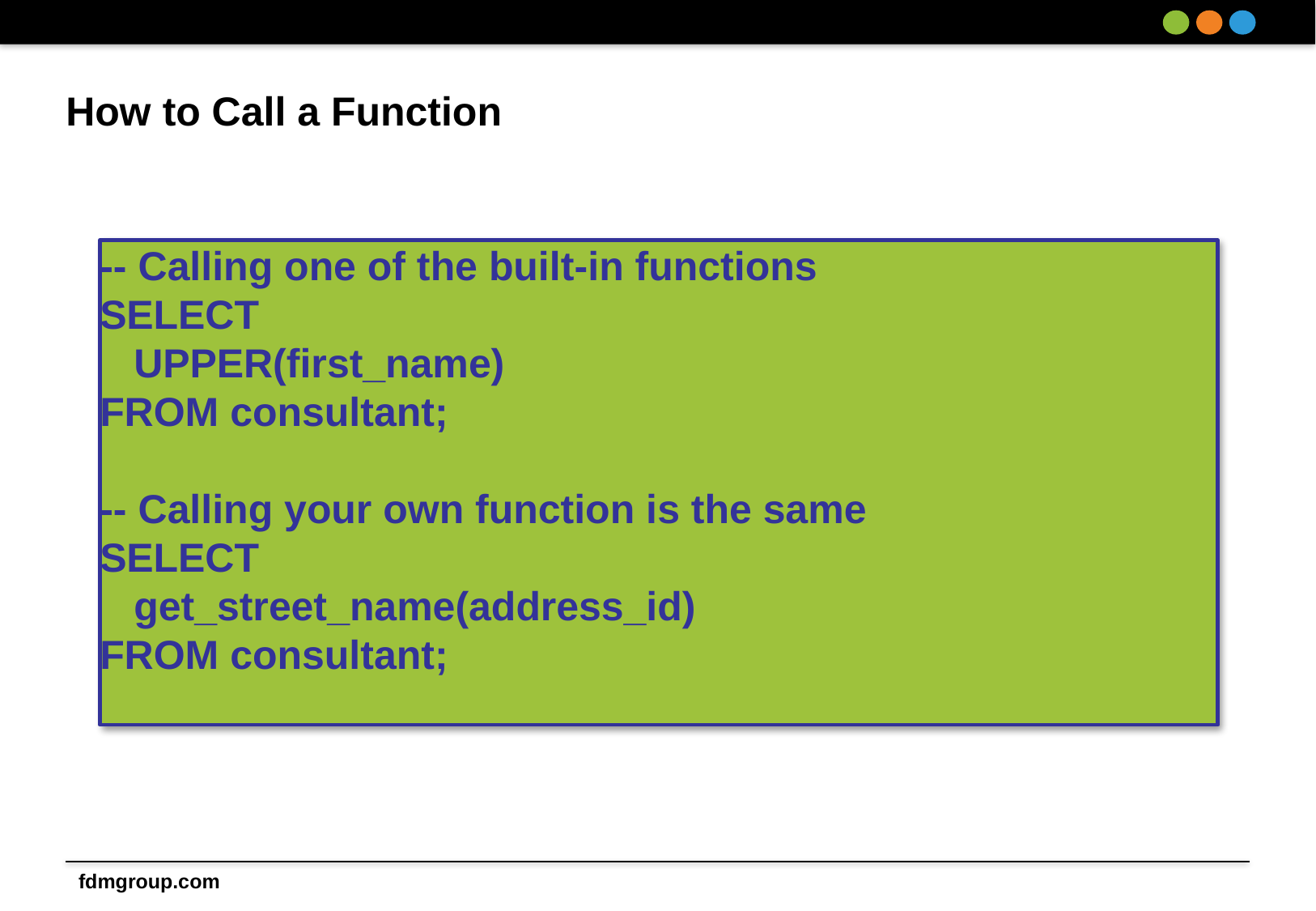

# How to Call a Function
-- Calling one of the built-in functions
SELECT
   UPPER(first_name)
FROM consultant;

-- Calling your own function is the same
SELECT
   get_street_name(address_id)
FROM consultant;